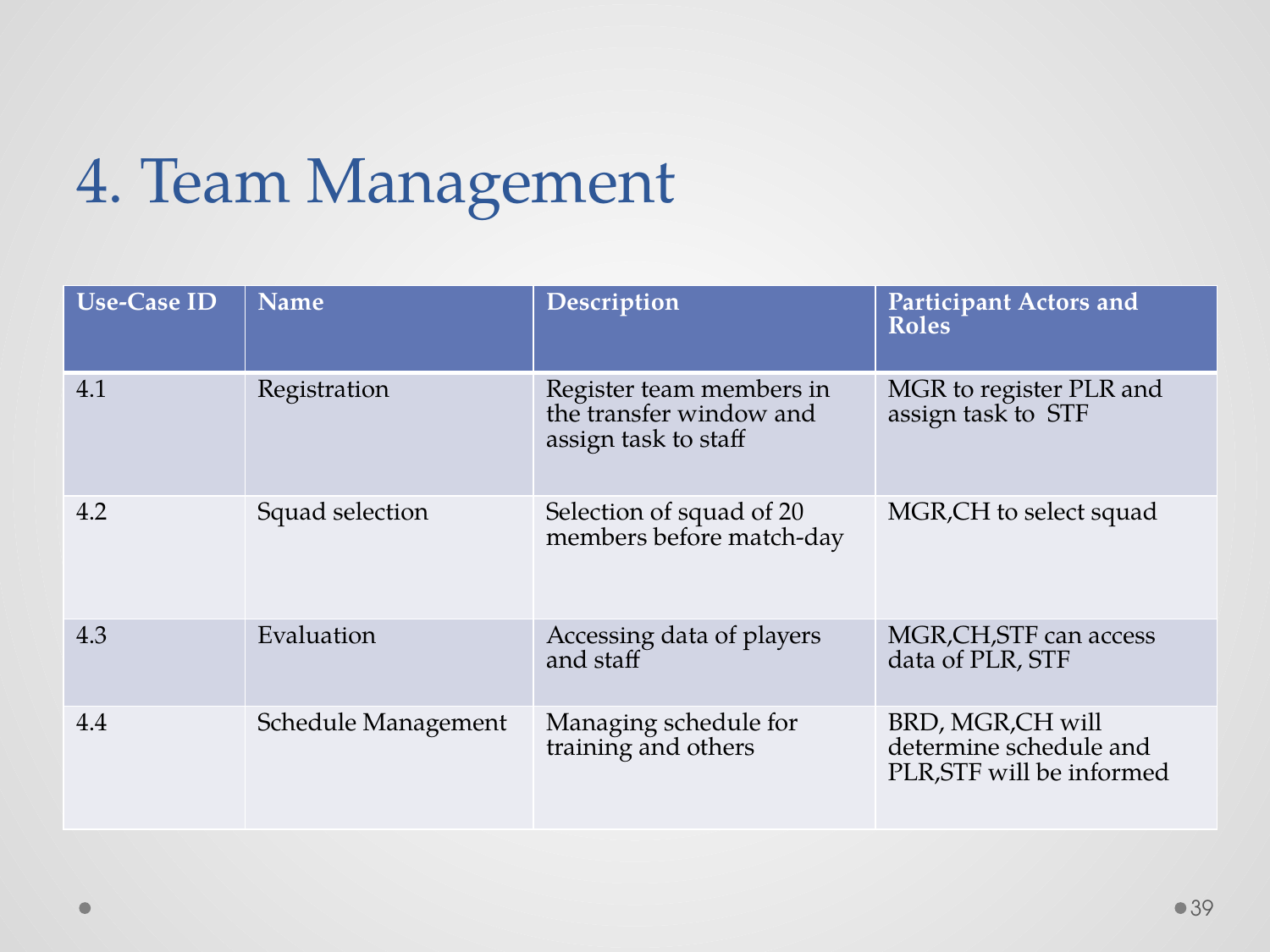

# 4. Team Management
| Use-Case ID | Name | Description | Participant Actors and Roles |
| --- | --- | --- | --- |
| 4.1 | Registration | Register team members in the transfer window and assign task to staff | MGR to register PLR and assign task to STF |
| 4.2 | Squad selection | Selection of squad of 20 members before match-day | MGR,CH to select squad |
| 4.3 | Evaluation | Accessing data of players and staff | MGR,CH,STF can access data of PLR, STF |
| 4.4 | Schedule Management | Managing schedule for training and others | BRD, MGR,CH will determine schedule and PLR,STF will be informed |
39